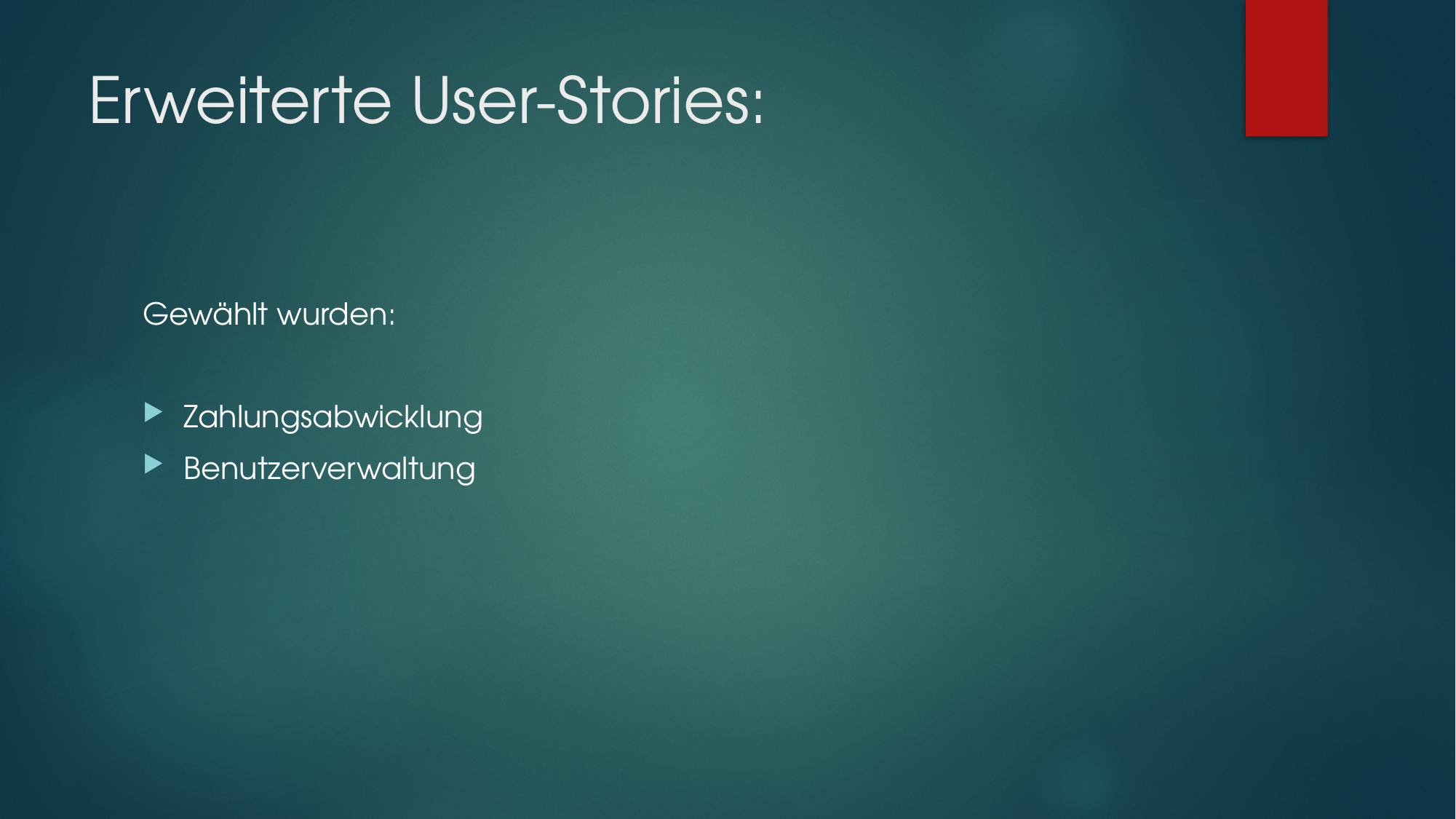

# Erweiterte User-Stories:
Gewählt wurden:

Zahlungsabwicklung
Benutzerverwaltung